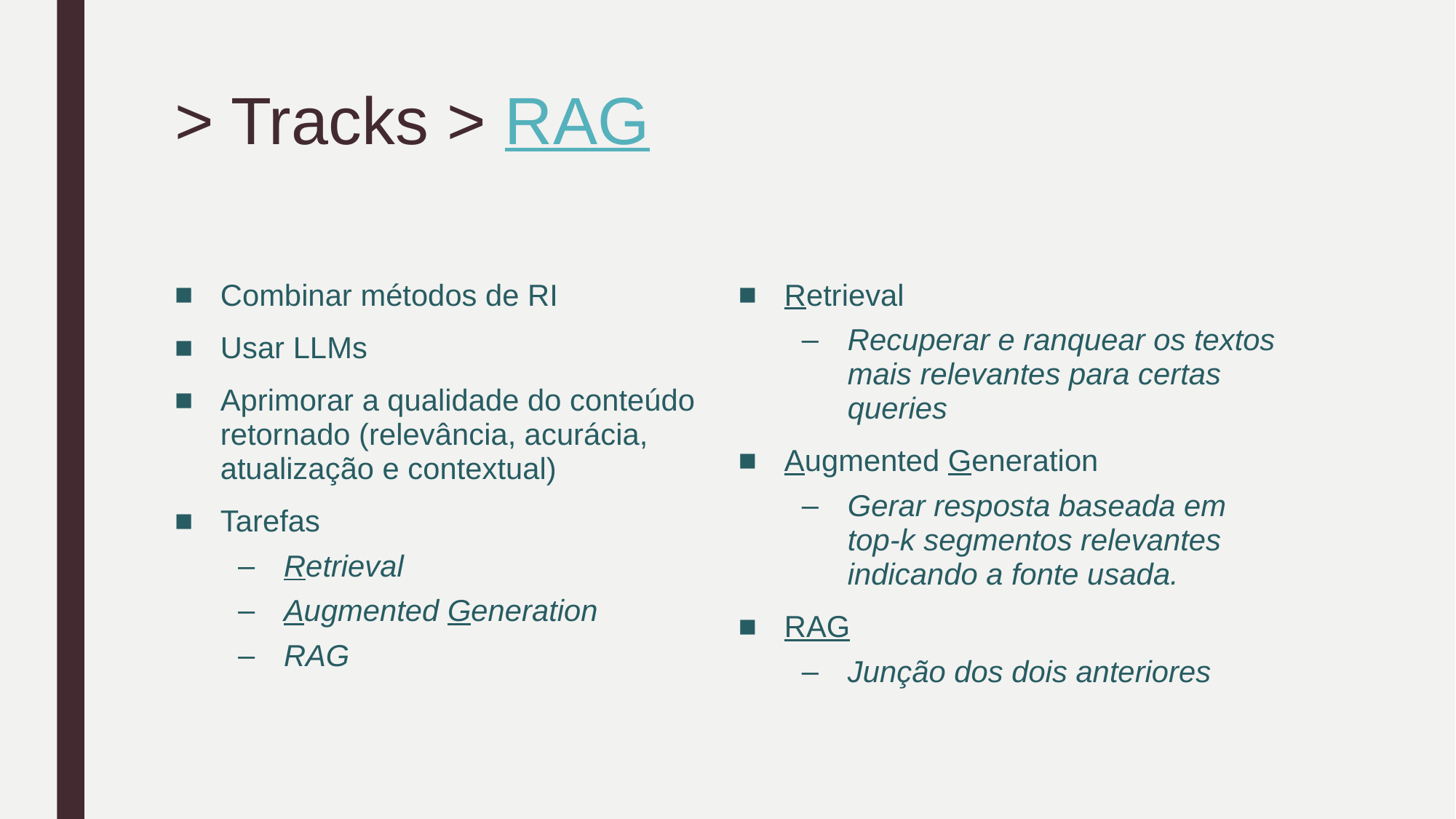

# > Tracks > RAG
Combinar métodos de RI
Usar LLMs
Aprimorar a qualidade do conteúdo retornado (relevância, acurácia, atualização e contextual)
Tarefas
Retrieval
Augmented Generation
RAG

Retrieval
Recuperar e ranquear os textos mais relevantes para certas queries
Augmented Generation
Gerar resposta baseada em top-k segmentos relevantes indicando a fonte usada.
RAG
Junção dos dois anteriores